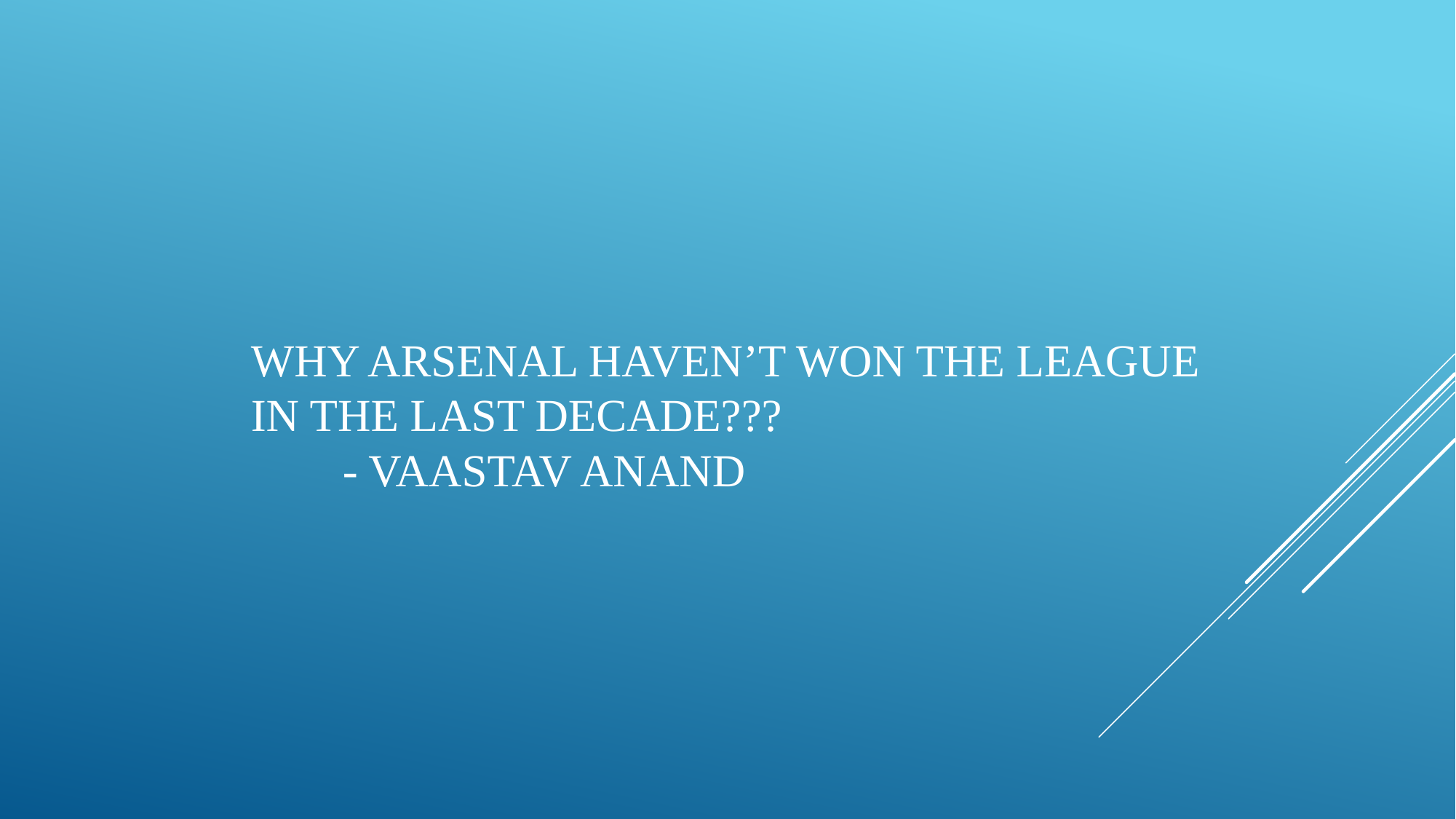

# Why arsenal haven’t won the league in the last decade??? - Vaastav anand